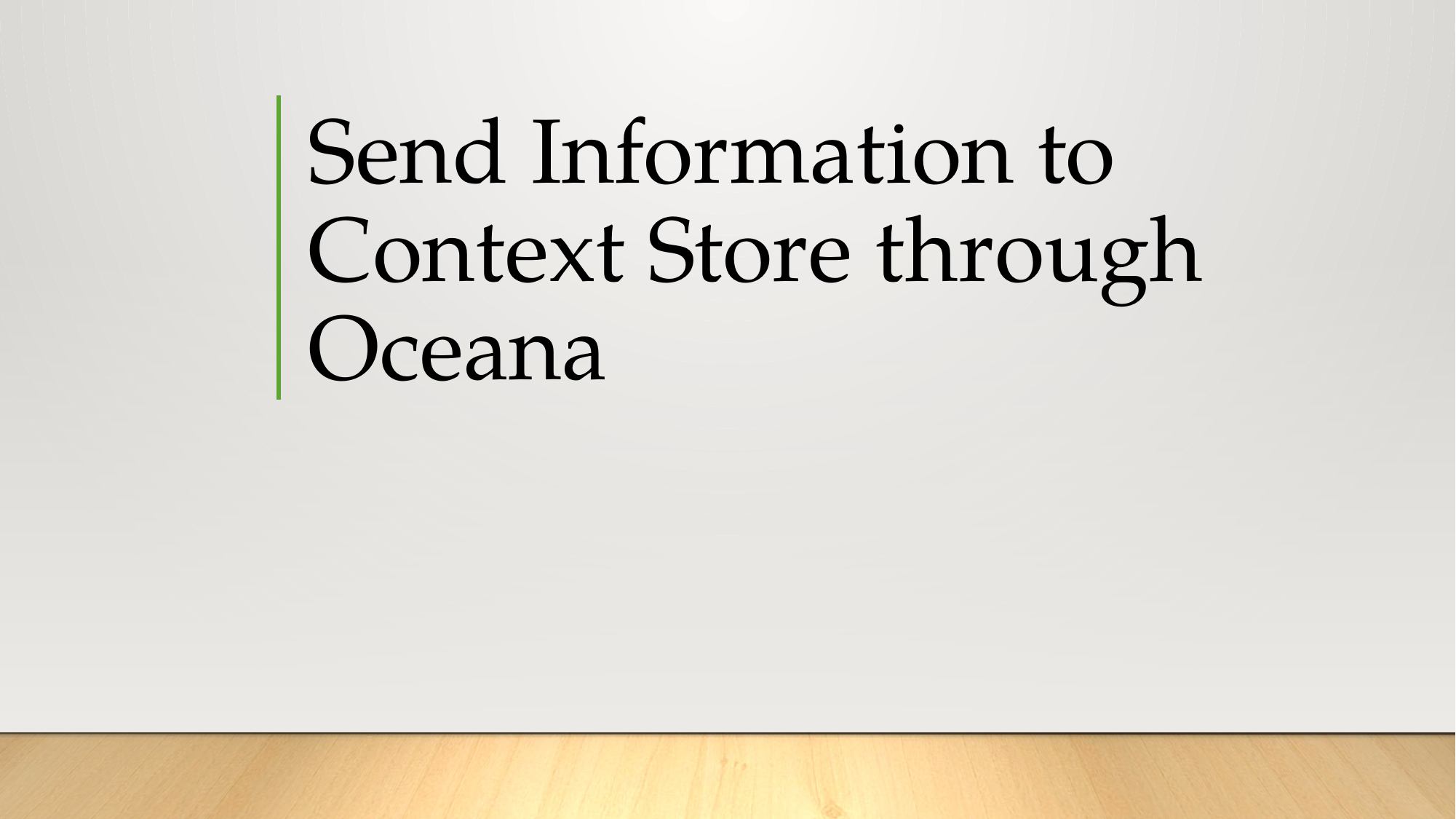

# Send Information to Context Store through Oceana